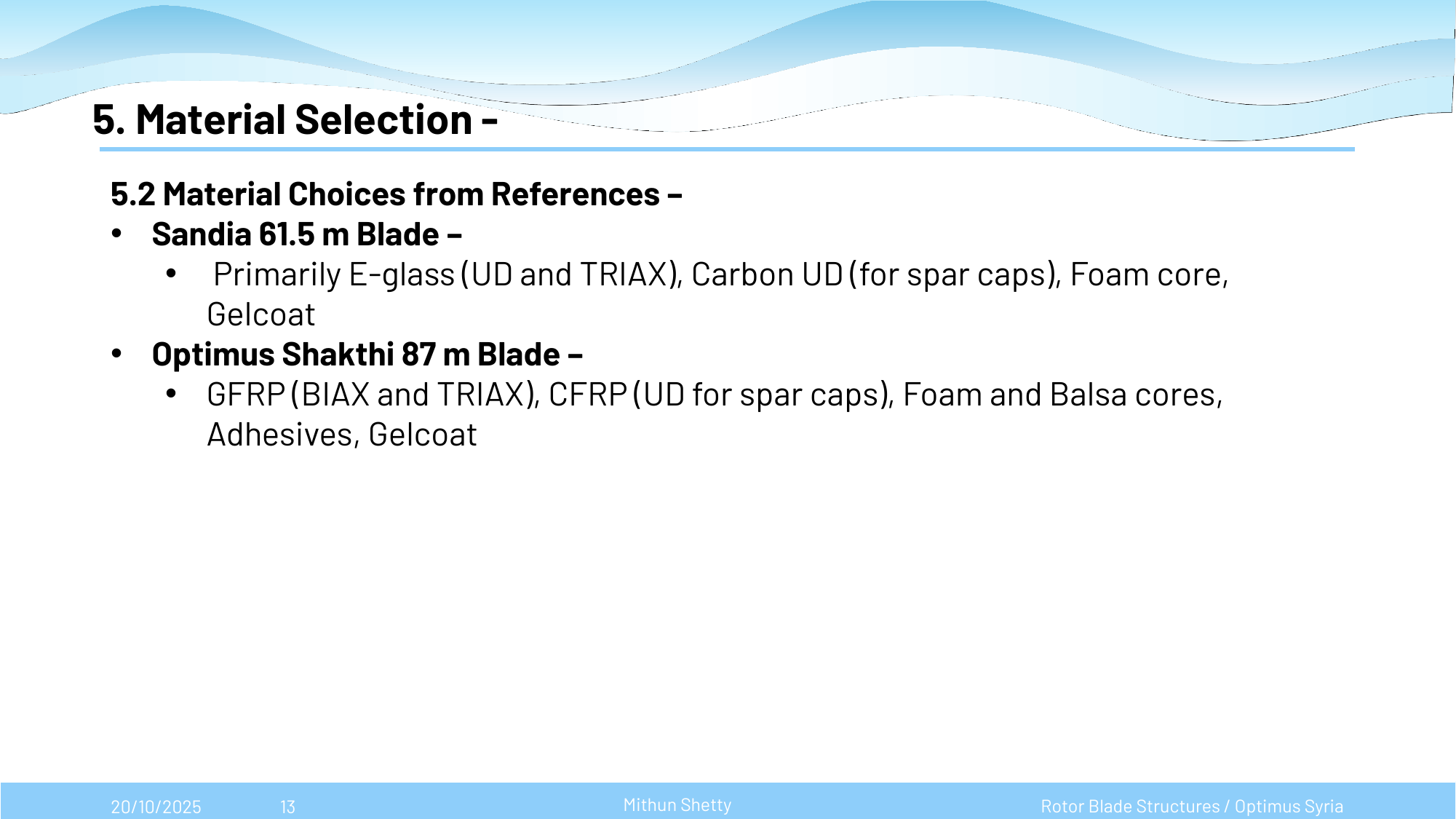

5. Material Selection -
5.2 Material Choices from References –
Sandia 61.5 m Blade –
 Primarily E-glass (UD and TRIAX), Carbon UD (for spar caps), Foam core, Gelcoat
Optimus Shakthi 87 m Blade –
GFRP (BIAX and TRIAX), CFRP (UD for spar caps), Foam and Balsa cores, Adhesives, Gelcoat
Mithun Shetty
Rotor Blade Structures / Optimus Syria
20/10/2025
13